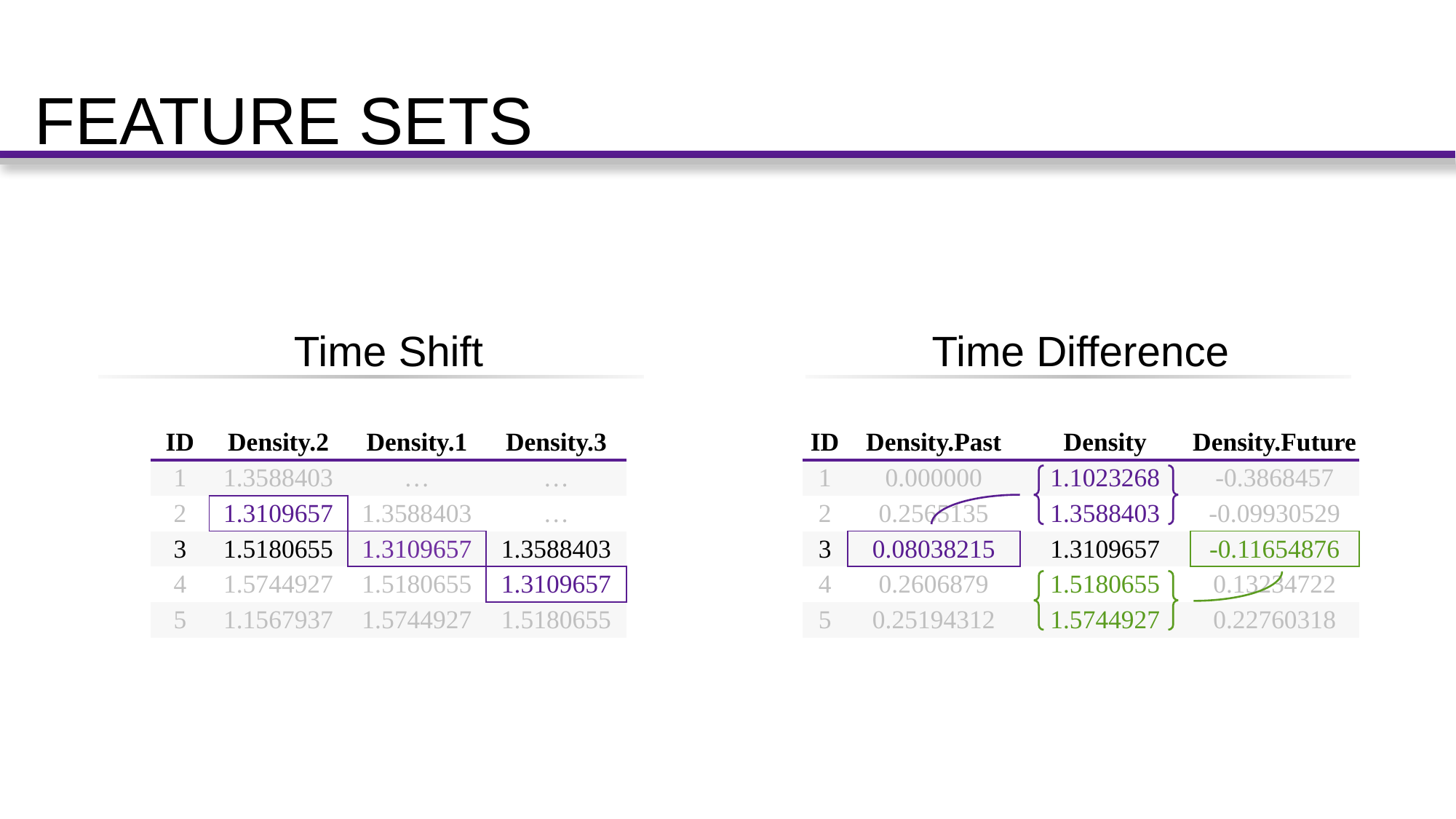

# Feature Sets
Time Shift
Time Difference

| ID | Density.2 | Density.1 | Density.3 |
| --- | --- | --- | --- |
| 1 | 1.3588403 | … | … |
| 2 | 1.3109657 | 1.3588403 | … |
| 3 | 1.5180655 | 1.3109657 | 1.3588403 |
| 4 | 1.5744927 | 1.5180655 | 1.3109657 |
| 5 | 1.1567937 | 1.5744927 | 1.5180655 |
| ID | Density.Past | Density | Density.Future |
| --- | --- | --- | --- |
| 1 | 0.000000 | 1.1023268 | -0.3868457 |
| 2 | 0.2565135 | 1.3588403 | -0.09930529 |
| 3 | 0.08038215 | 1.3109657 | -0.11654876 |
| 4 | 0.2606879 | 1.5180655 | 0.13234722 |
| 5 | 0.25194312 | 1.5744927 | 0.22760318 |